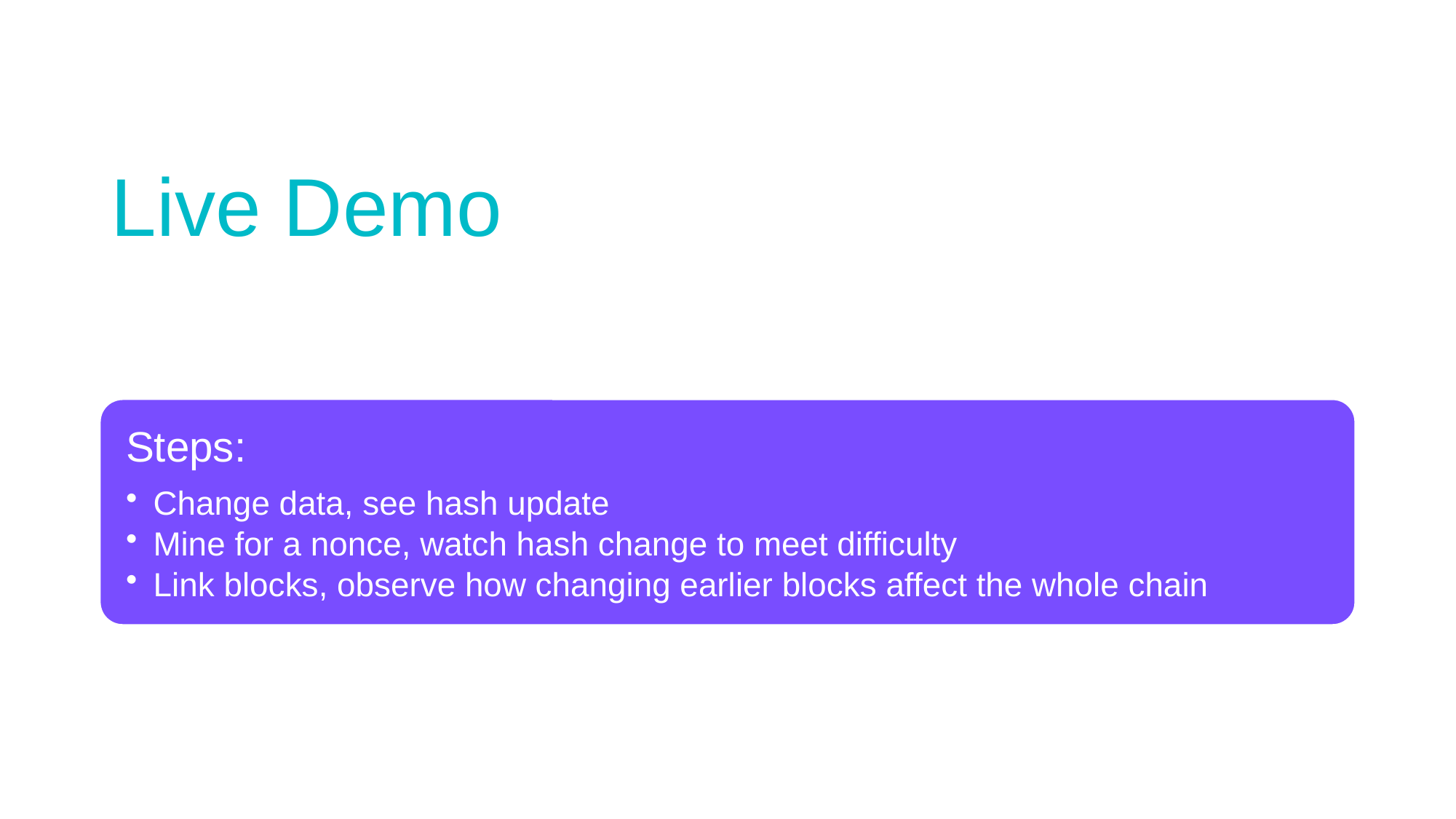

# Live Demo
Steps:
Change data, see hash update
Mine for a nonce, watch hash change to meet difficulty
Link blocks, observe how changing earlier blocks affect the whole chain